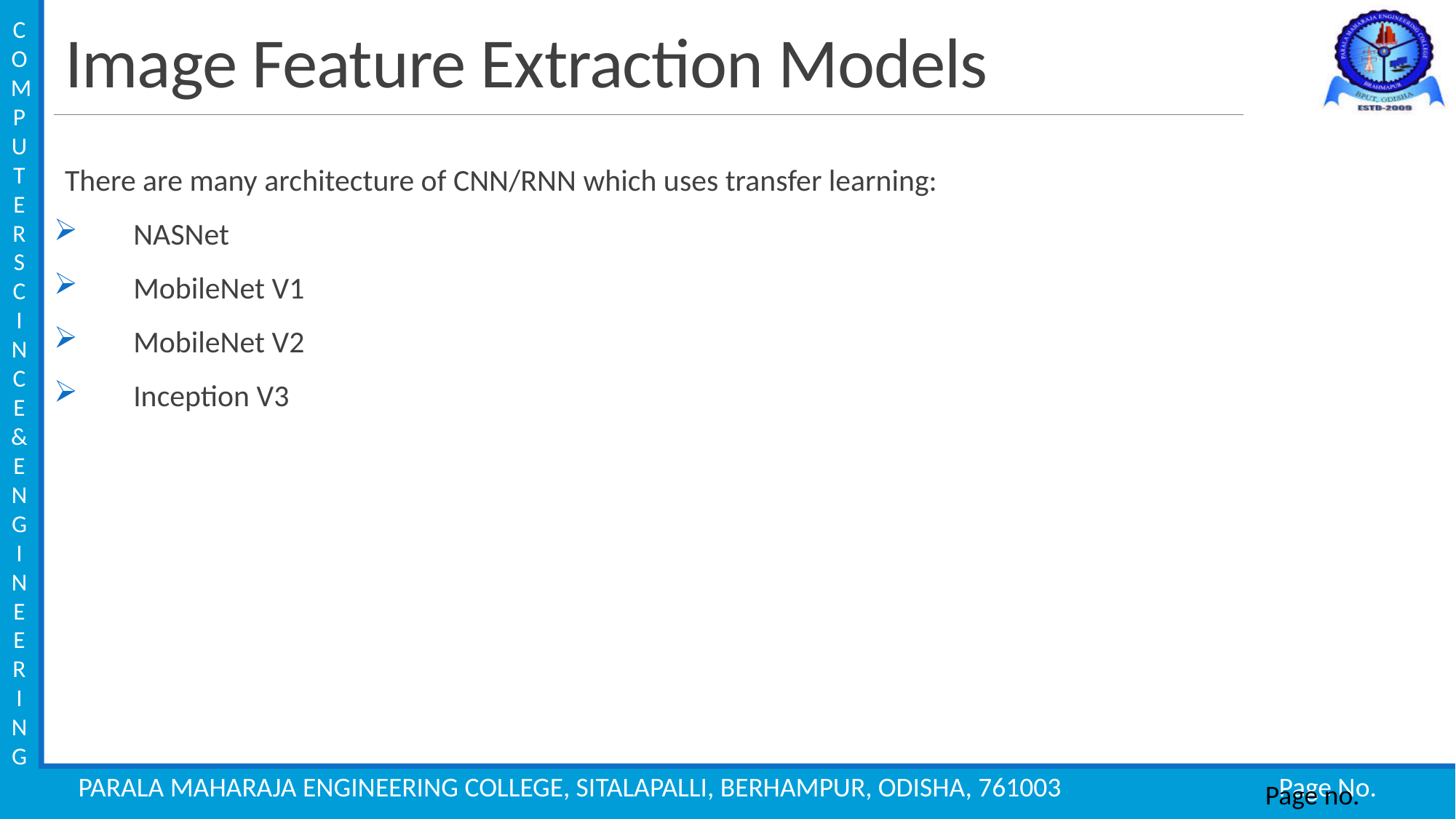

# Image Feature Extraction Models
There are many architecture of CNN/RNN which uses transfer learning:
        NASNet
        MobileNet V1
        MobileNet V2
        Inception V3
Page no.